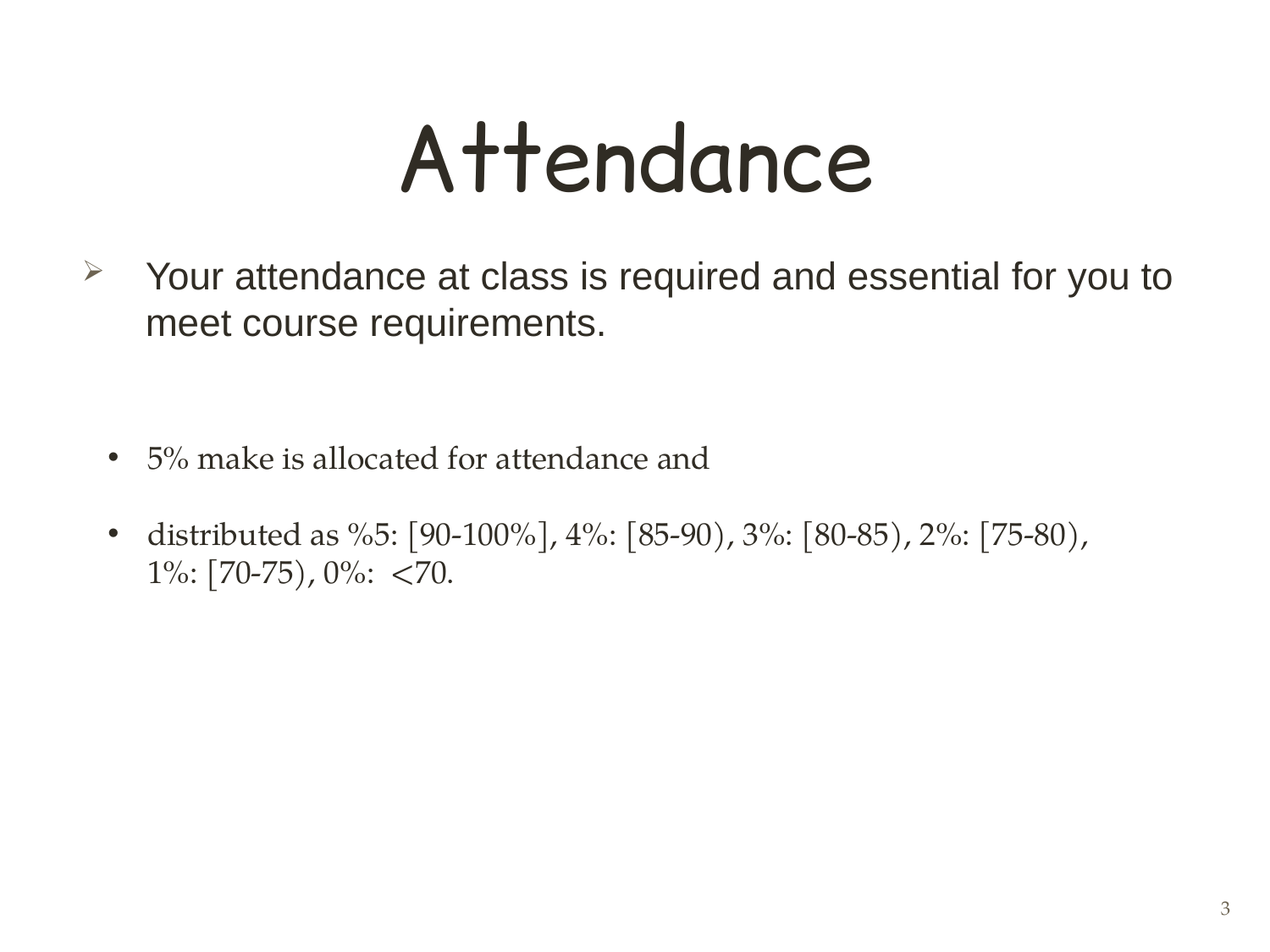

# Attendance
Your attendance at class is required and essential for you to meet course requirements.

5% make is allocated for attendance and

distributed as %5: [90-100%], 4%: [85-90), 3%: [80-85), 2%: [75-80), 1%: [70-75), 0%:  <70.
3